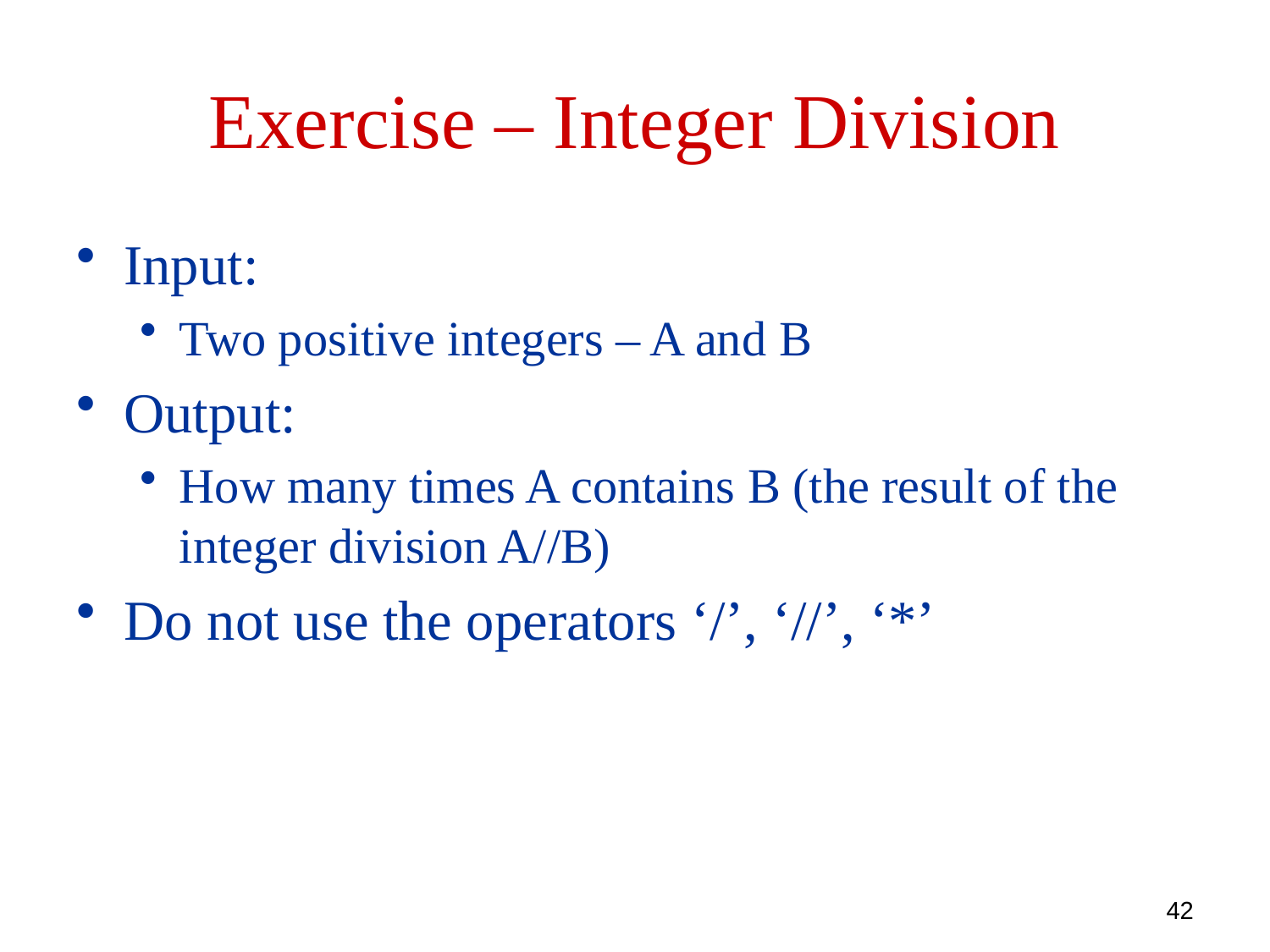

# Exercise – Integer Division
Input:
Two positive integers – A and B
Output:
How many times A contains B (the result of the integer division A//B)
Do not use the operators ‘/’, ‘//’, ‘*’

42